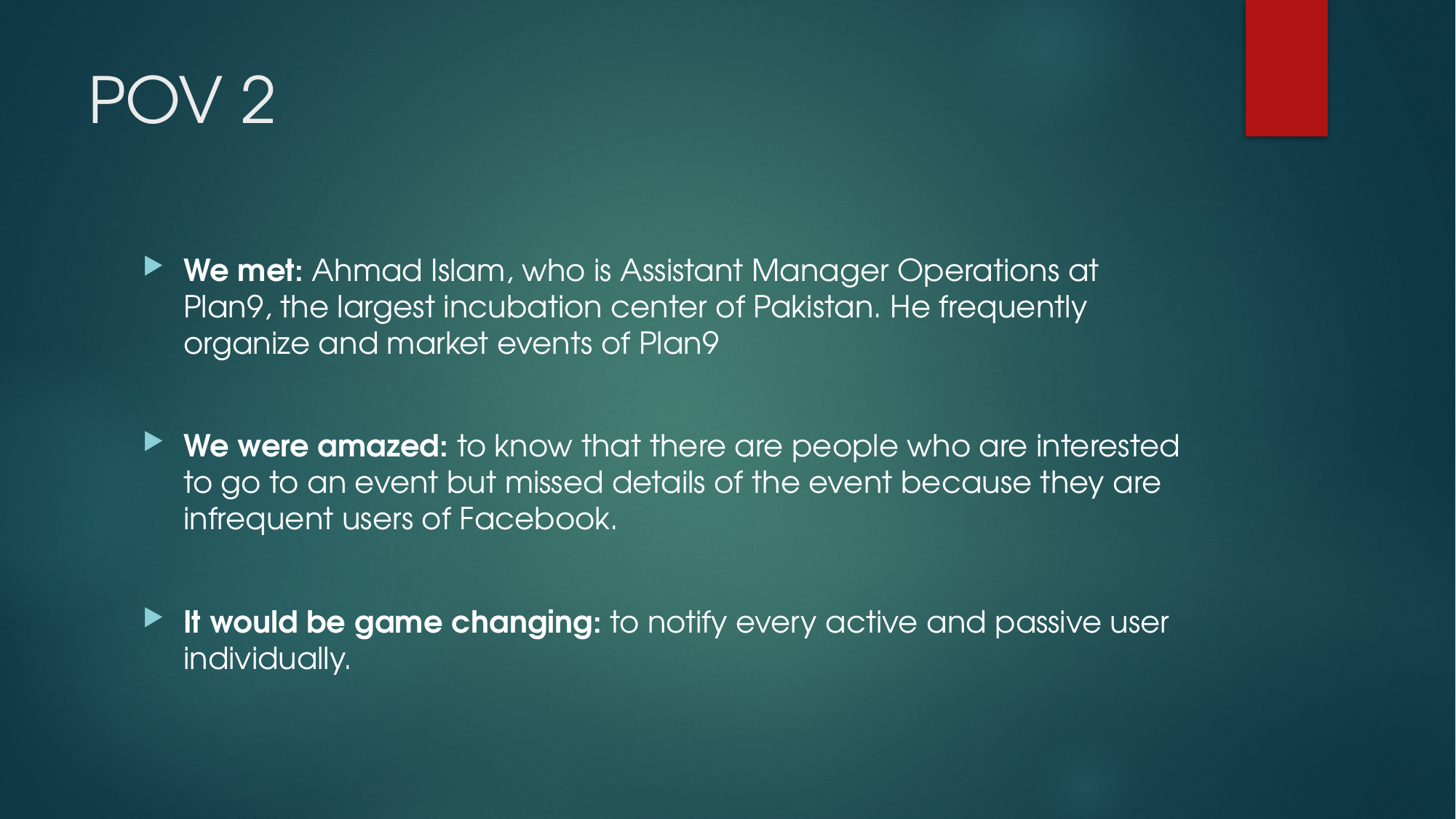

# POV 2
We met: Ahmad Islam, who is Assistant Manager Operations at Plan9, the largest incubation center of Pakistan. He frequently organize and market events of Plan9

We were amazed: to know that there are people who are interested to go to an event but missed details of the event because they are infrequent users of Facebook.

It would be game changing: to notify every active and passive user individually.